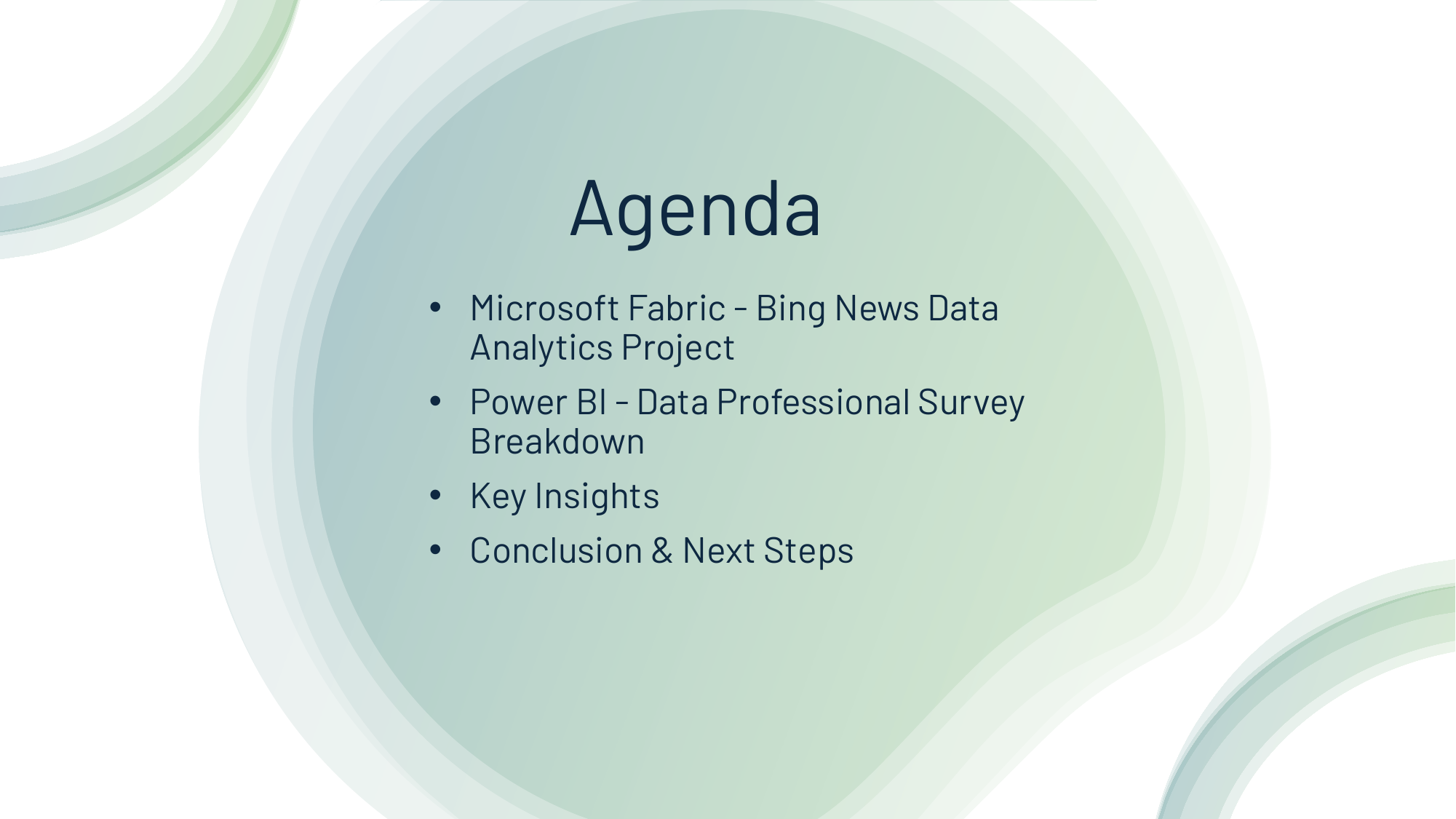

# Agenda
Microsoft Fabric - Bing News Data Analytics Project
Power BI - Data Professional Survey Breakdown
Key Insights
Conclusion & Next Steps